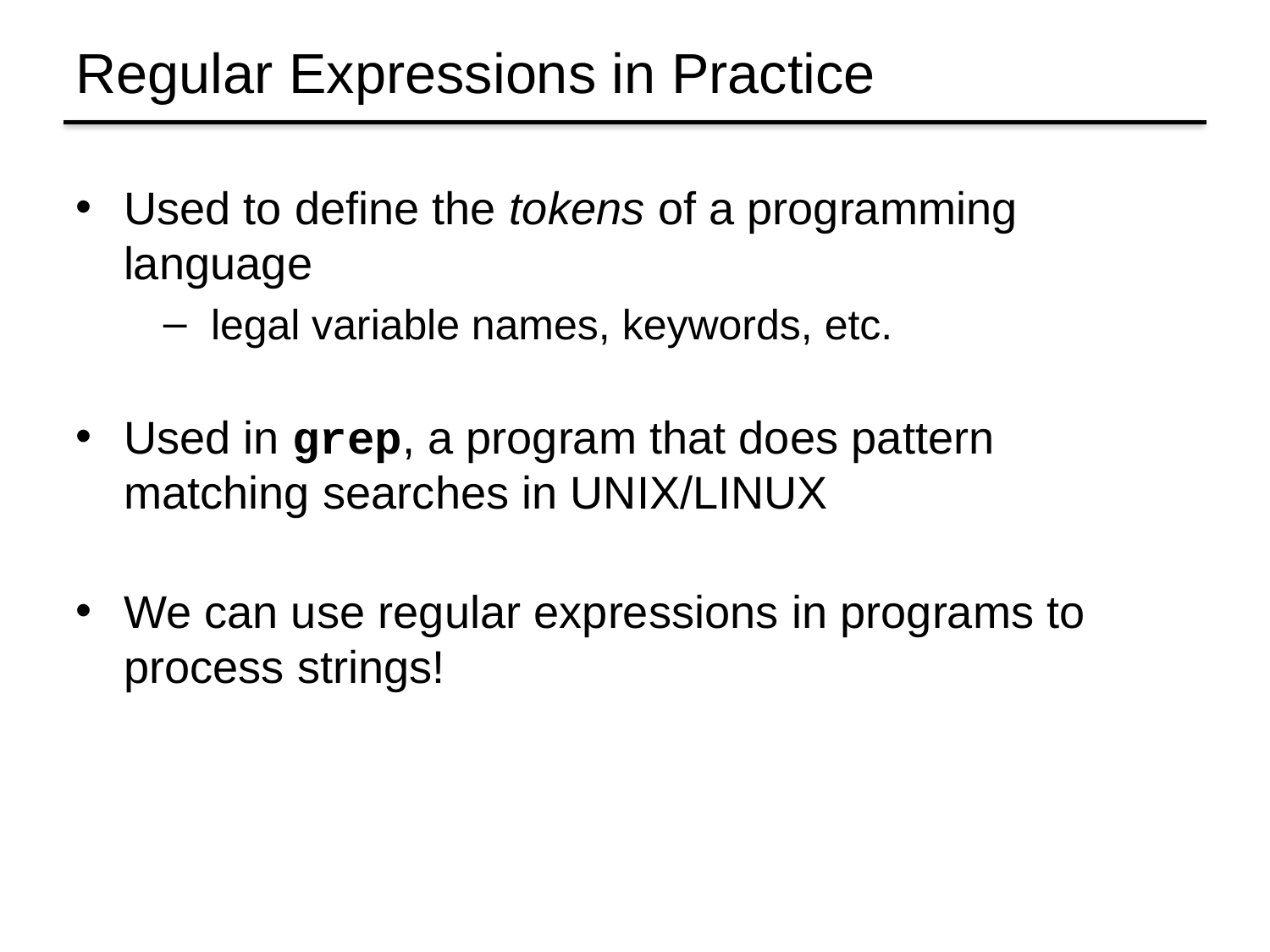

# Regular Expressions in Practice
Used to define the tokens of a programming language
legal variable names, keywords, etc.
Used in grep, a program that does pattern matching searches in UNIX/LINUX
We can use regular expressions in programs to process strings!